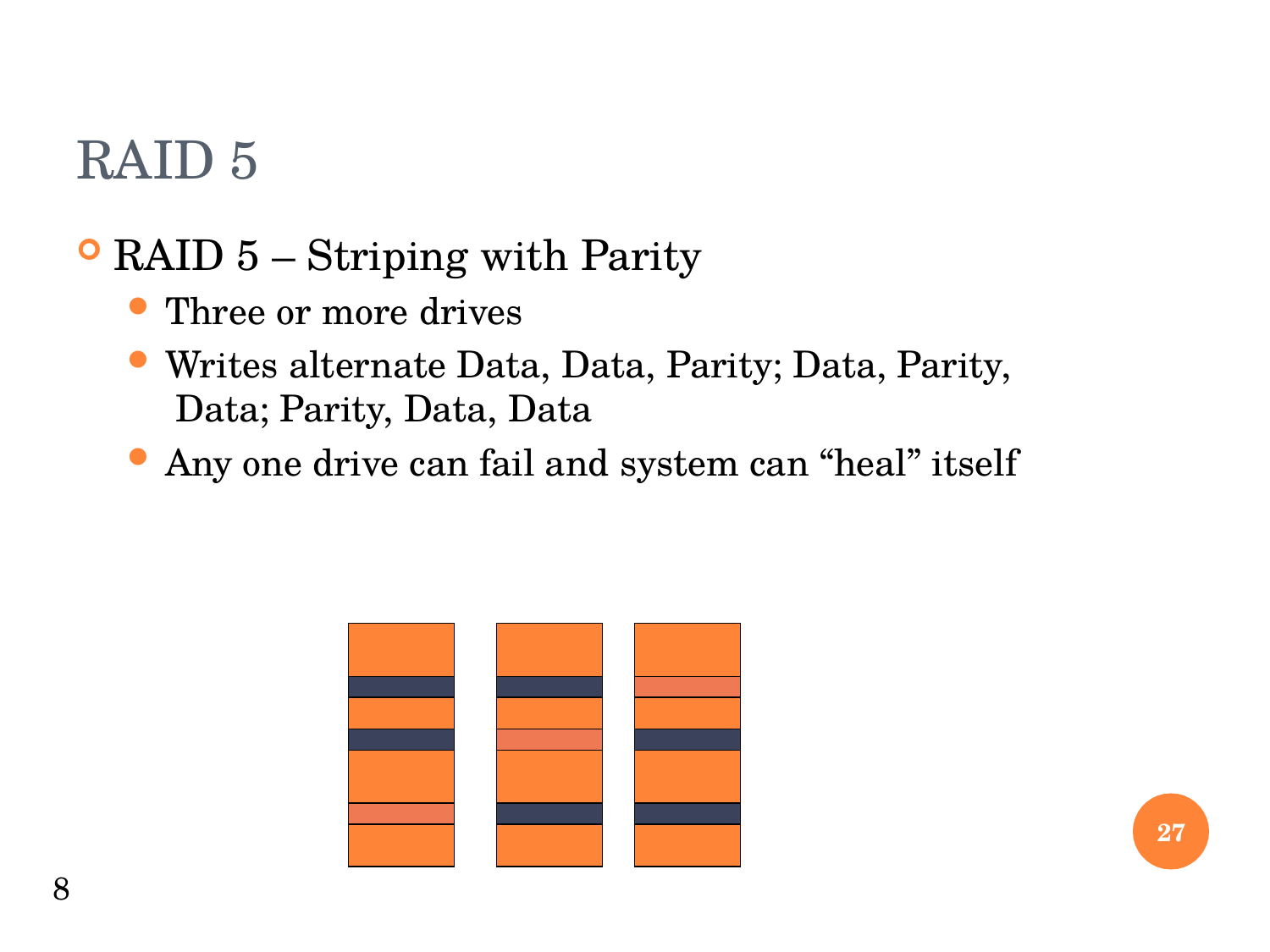

# RAID 5
RAID 5 – Striping with Parity
Three or more drives
Writes alternate Data, Data, Parity; Data, Parity,  Data; Parity, Data, Data
Any one drive can fail and system can “heal” itself
|  |
| --- |
|  |
|  |
|  |
|  |
|  |
|  |
|  |
| --- |
|  |
|  |
|  |
|  |
|  |
|  |
|  |
| --- |
|  |
|  |
|  |
|  |
|  |
|  |

27
8